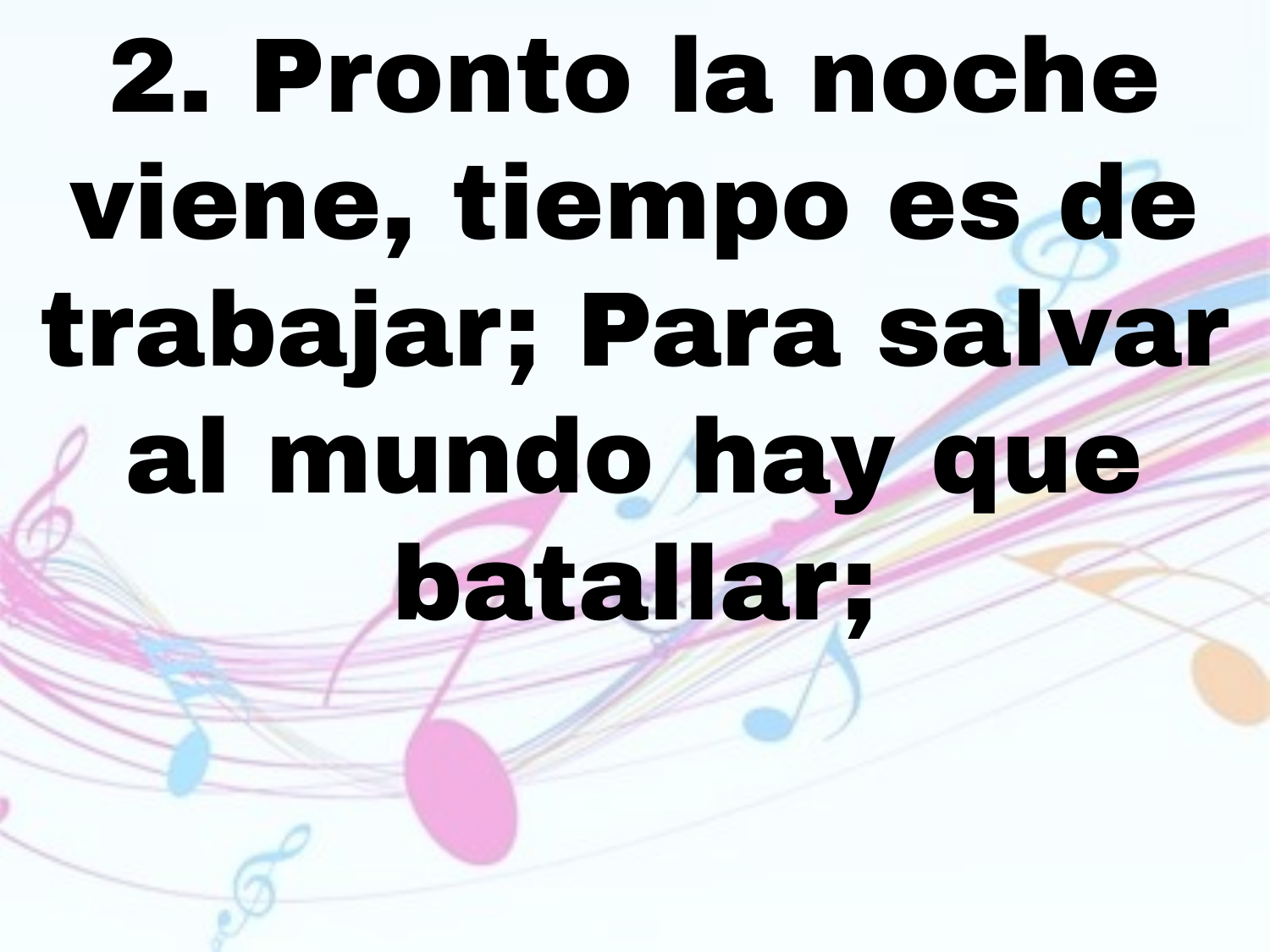

2. Pronto la noche viene, tiempo es de trabajar; Para salvar al mundo hay que batallar;